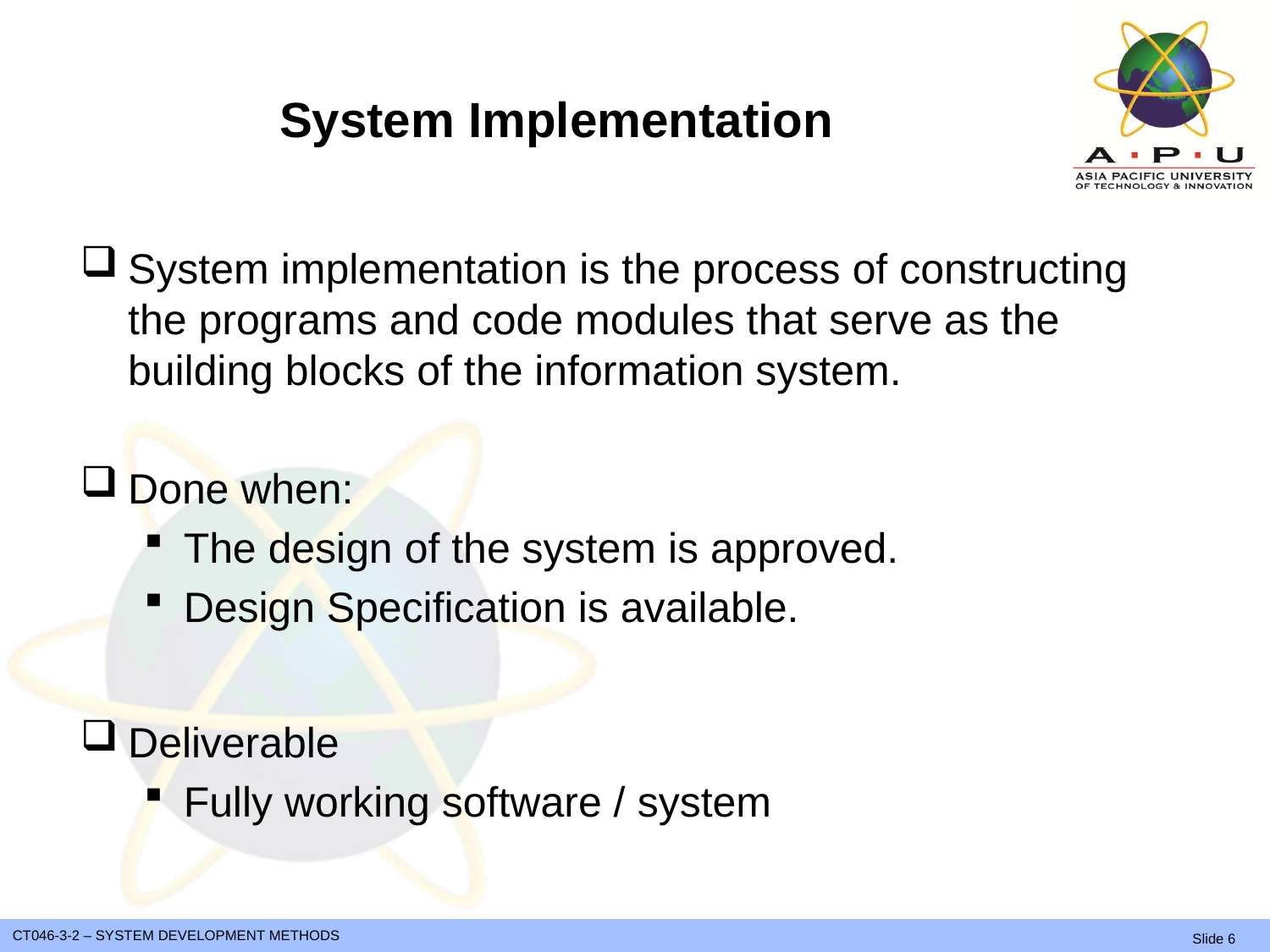

# System Implementation
System implementation is the process of constructing the programs and code modules that serve as the building blocks of the information system.

Done when:
The design of the system is approved.
Design Specification is available.

Deliverable
Fully working software / system